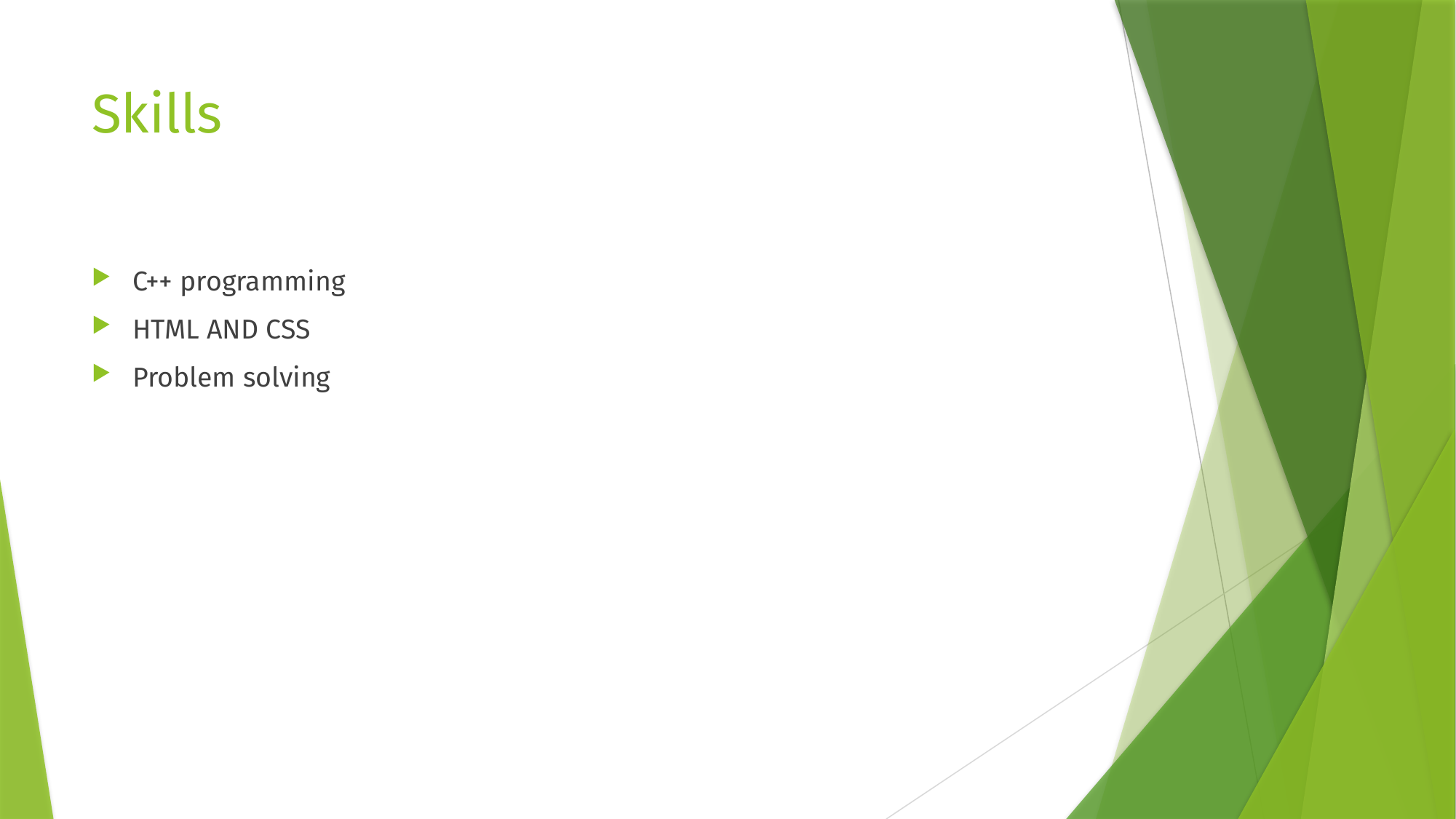

# Skills
C++ programming
HTML AND CSS
Problem solving